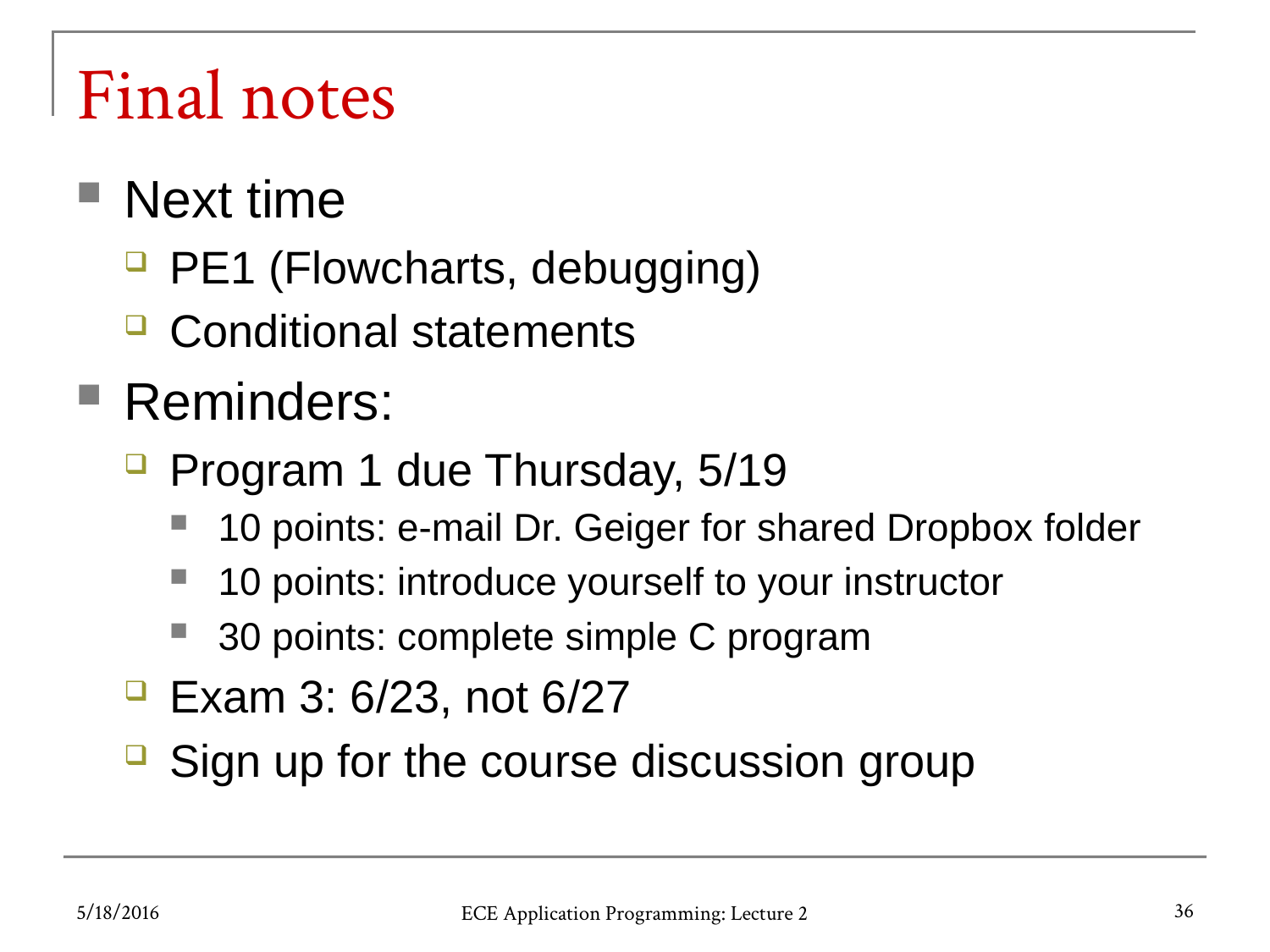

# Final notes
Next time
PE1 (Flowcharts, debugging)
Conditional statements
Reminders:
Program 1 due Thursday, 5/19
10 points: e-mail Dr. Geiger for shared Dropbox folder
10 points: introduce yourself to your instructor
30 points: complete simple C program
Exam 3: 6/23, not 6/27
Sign up for the course discussion group
5/18/2016
36
ECE Application Programming: Lecture 2